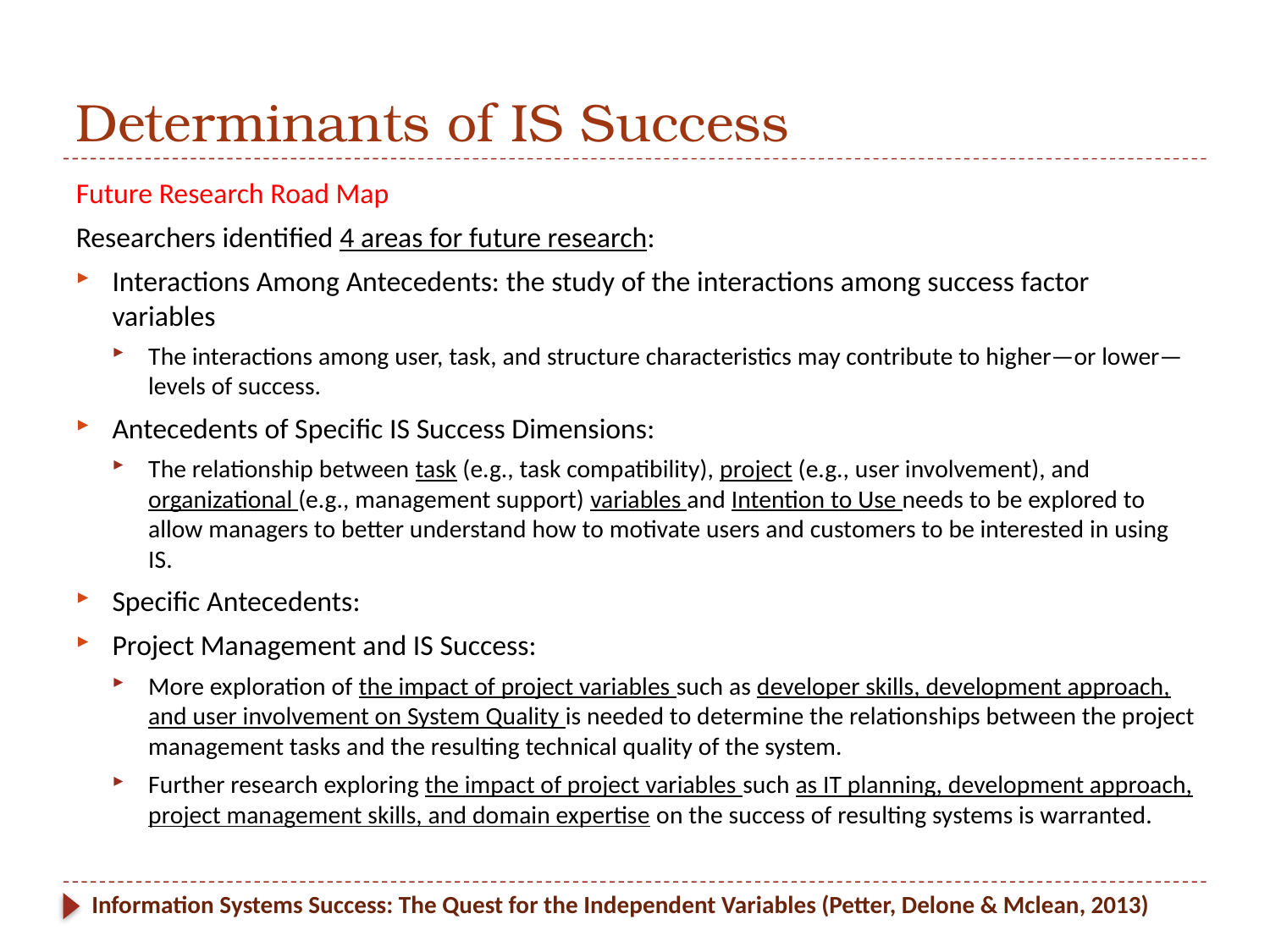

# Determinants of IS Success
Future Research Road Map
Researchers identified 4 areas for future research:
Interactions Among Antecedents: the study of the interactions among success factor variables
The interactions among user, task, and structure characteristics may contribute to higher—or lower—levels of success.
Antecedents of Specific IS Success Dimensions:
The relationship between task (e.g., task compatibility), project (e.g., user involvement), and organizational (e.g., management support) variables and Intention to Use needs to be explored to allow managers to better understand how to motivate users and customers to be interested in using IS.
Specific Antecedents:
Project Management and IS Success:
More exploration of the impact of project variables such as developer skills, development approach, and user involvement on System Quality is needed to determine the relationships between the project management tasks and the resulting technical quality of the system.
Further research exploring the impact of project variables such as IT planning, development approach, project management skills, and domain expertise on the success of resulting systems is warranted.
Information Systems Success: The Quest for the Independent Variables (Petter, Delone & Mclean, 2013)